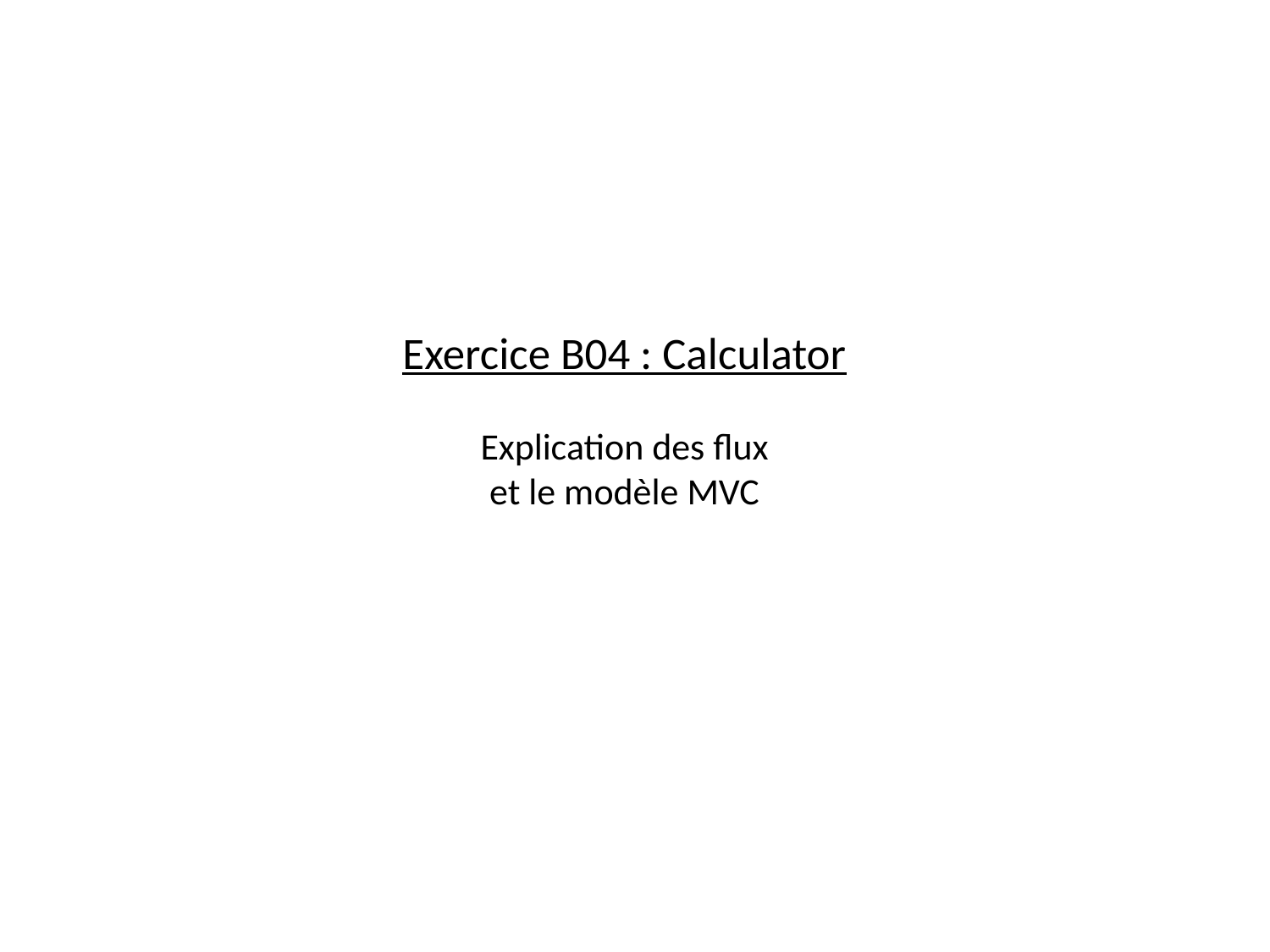

# Exercice B04 : Calculator Explication des flux et le modèle MVC